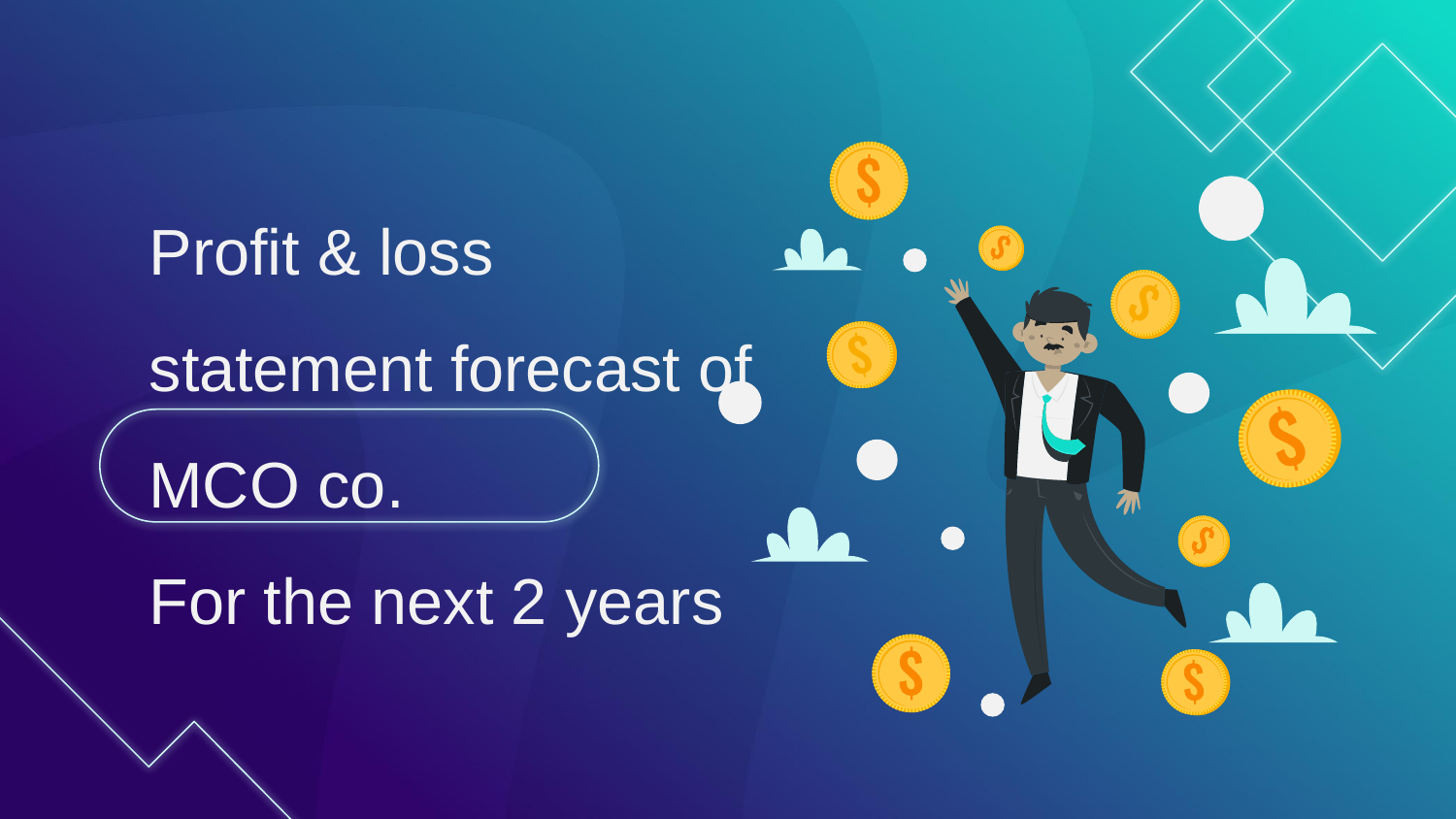

# Profit & loss statement forecast of MCO co. For the next 2 years